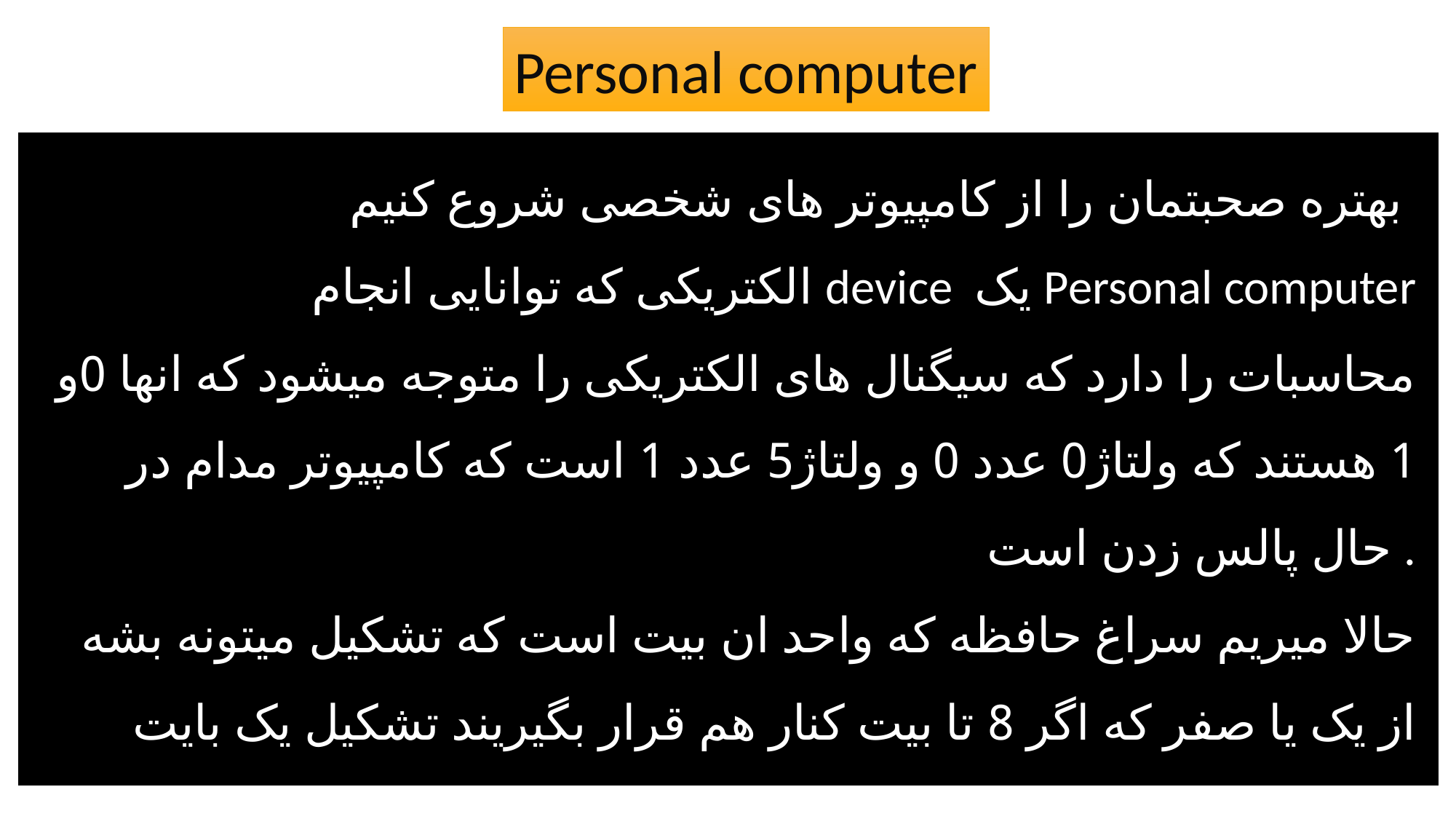

Personal computer

بهتره صحبتمان را از کامپیوتر های شخصی شروع کنیم
  الکتریکی که توانایی انجام device  یک Personal computer
محاسبات را دارد که سیگنال های الکتریکی را متوجه میشود که انها 0و 1 هستند که ولتاژ0 عدد 0 و ولتاژ5 عدد 1 است که کامپیوتر مدام در حال پالس زدن است .
حالا میریم سراغ حافظه که واحد ان بیت است که تشکیل میتونه بشه از یک یا صفر که اگر 8 تا بیت کنار هم قرار بگیریند تشکیل یک بایت میدهند که در نهایت با این بایت ها میتوانیم کارکتر و عملیات ها را نشان دهیم .